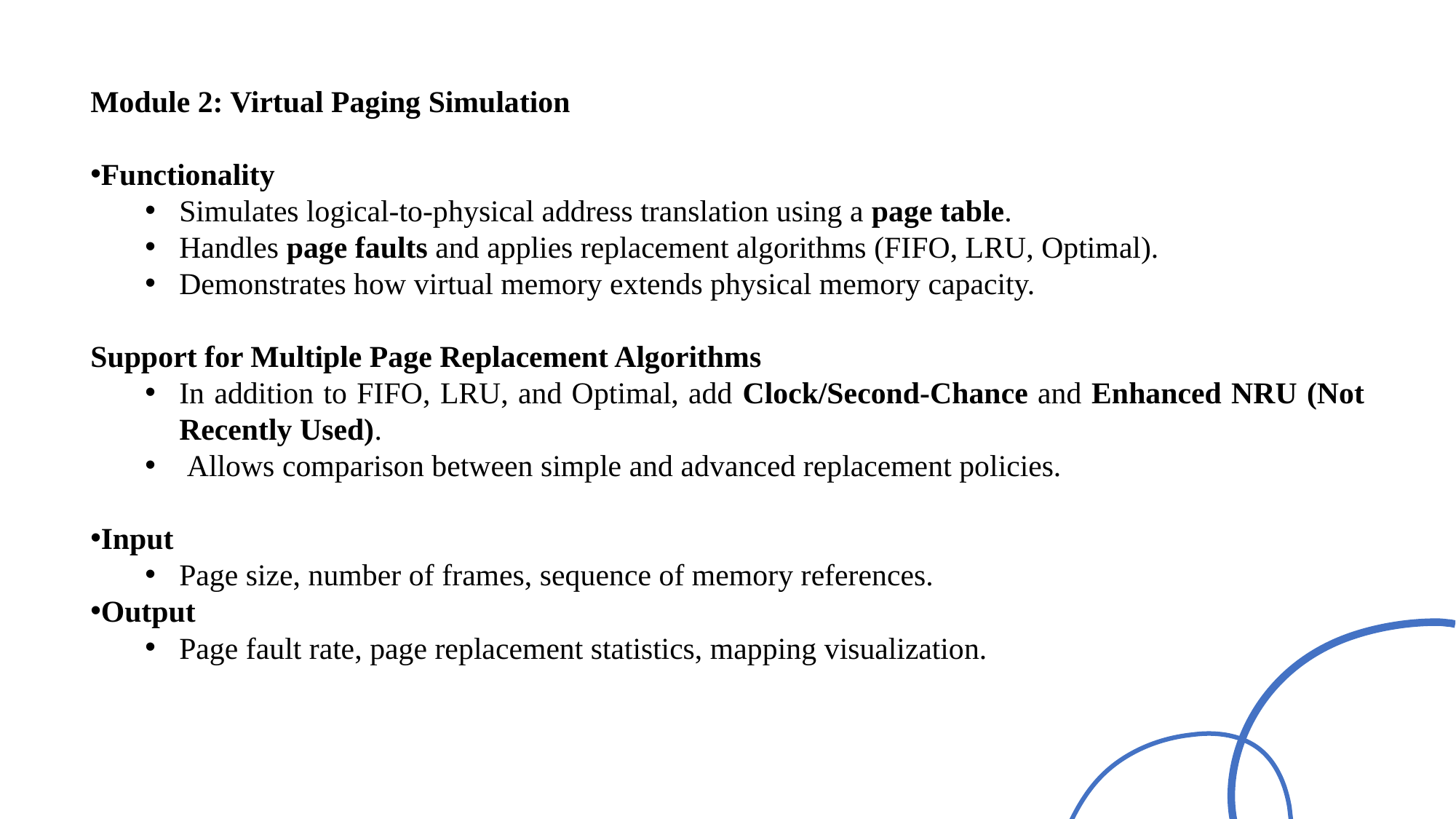

Module 2: Virtual Paging Simulation

Functionality
Simulates logical-to-physical address translation using a page table.
Handles page faults and applies replacement algorithms (FIFO, LRU, Optimal).
Demonstrates how virtual memory extends physical memory capacity.

Support for Multiple Page Replacement Algorithms
In addition to FIFO, LRU, and Optimal, add Clock/Second-Chance and Enhanced NRU (Not Recently Used).
 Allows comparison between simple and advanced replacement policies.

Input
Page size, number of frames, sequence of memory references.
Output
Page fault rate, page replacement statistics, mapping visualization.
10